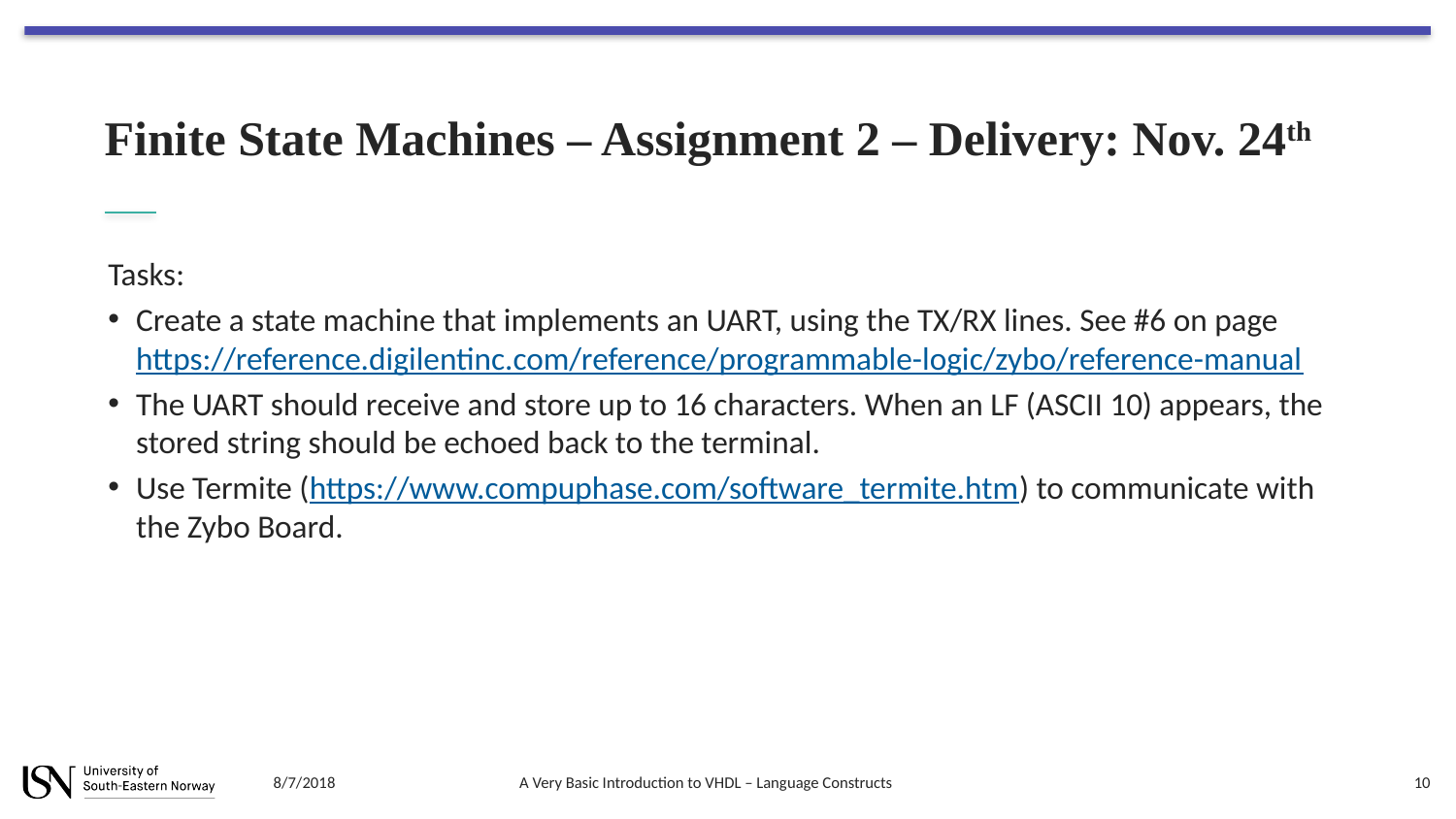

# Finite State Machines – Assignment 2 – Delivery: Nov. 24th
Tasks:
Create a state machine that implements an UART, using the TX/RX lines. See #6 on page https://reference.digilentinc.com/reference/programmable-logic/zybo/reference-manual
The UART should receive and store up to 16 characters. When an LF (ASCII 10) appears, the stored string should be echoed back to the terminal.
Use Termite (https://www.compuphase.com/software_termite.htm) to communicate with the Zybo Board.

8/7/2018
A Very Basic Introduction to VHDL – Language Constructs
10